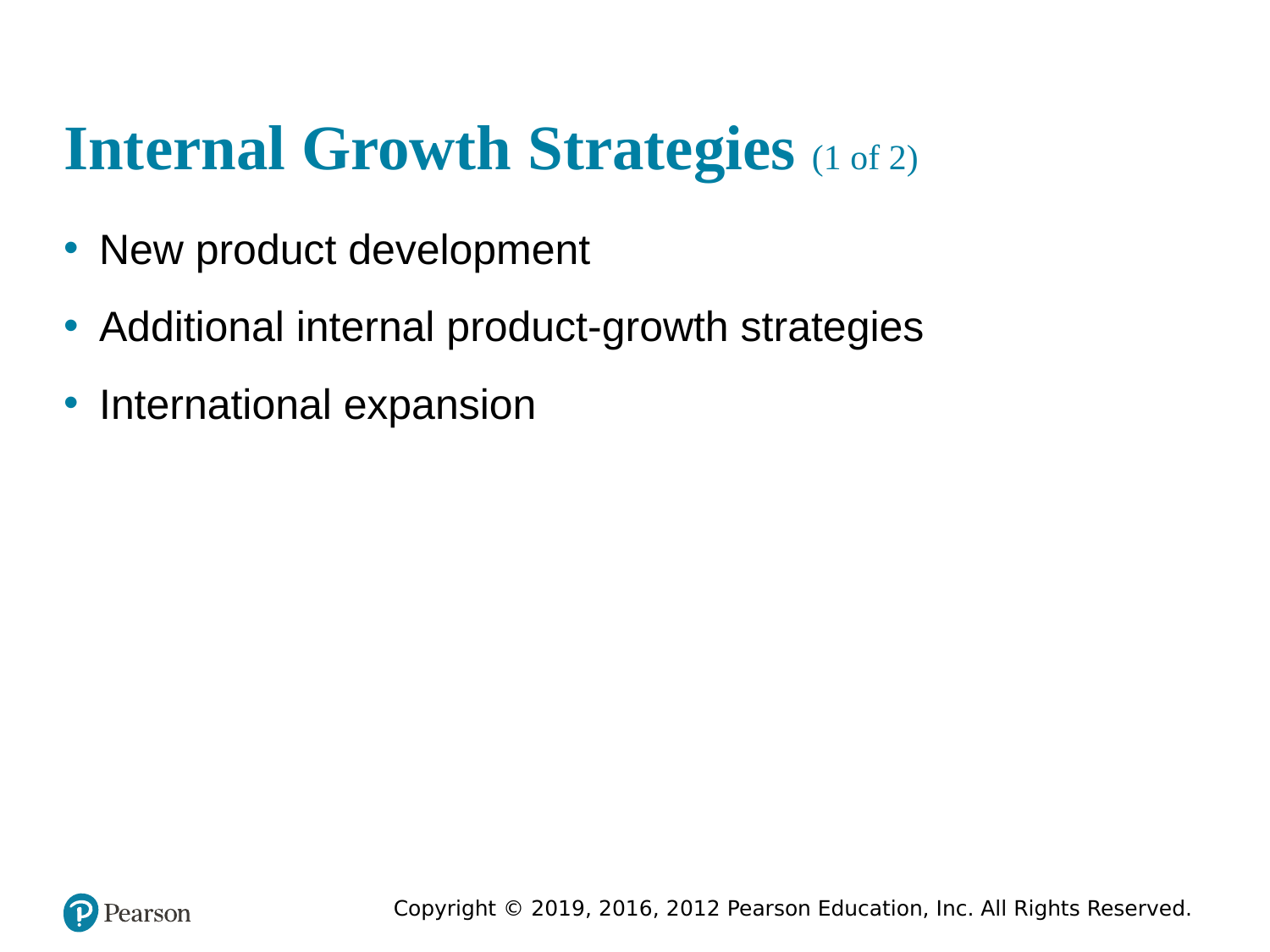

# Internal Growth Strategies (1 of 2)
New product development
Additional internal product-growth strategies
International expansion